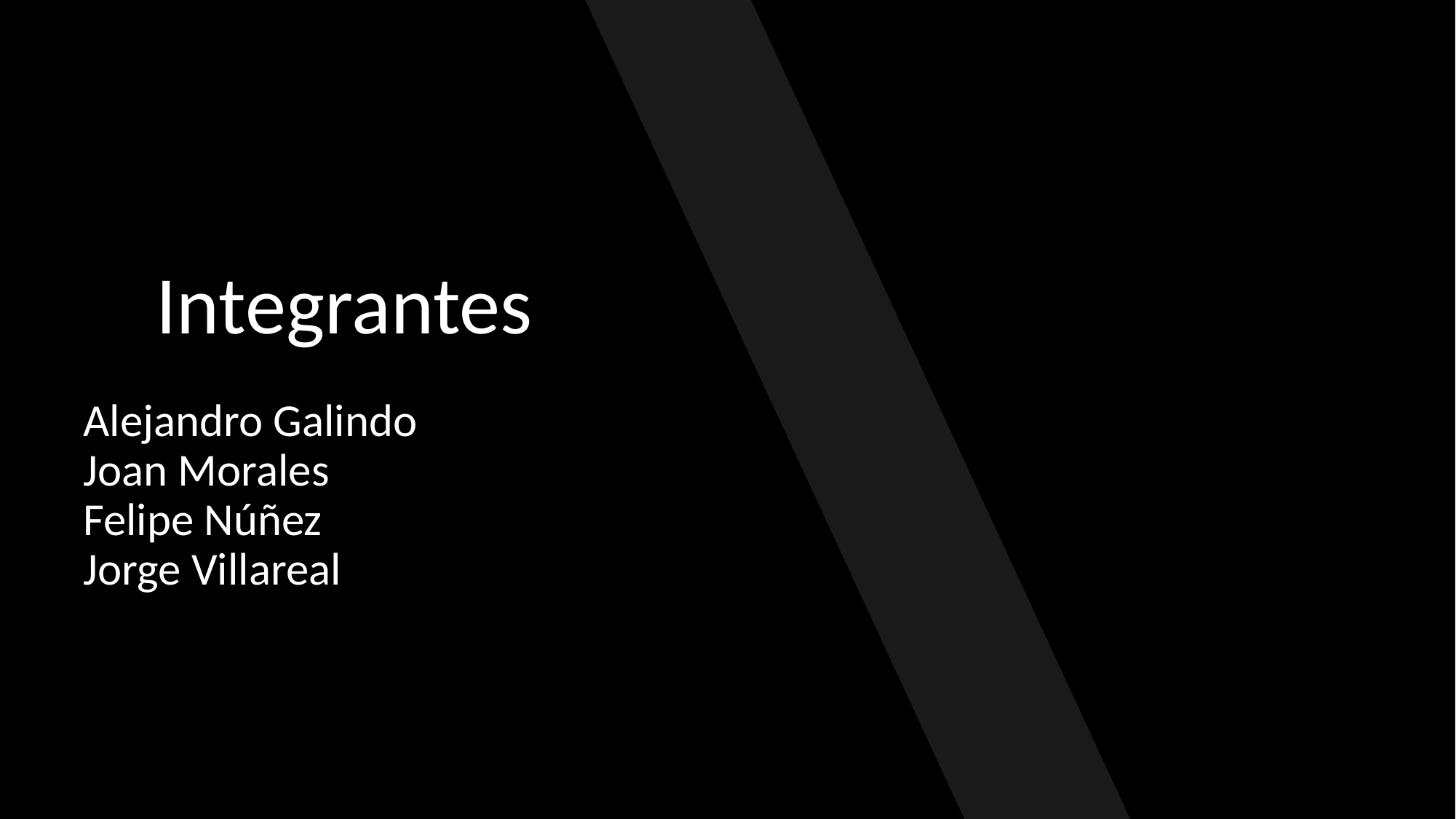

Integrantes
# Alejandro Galindo Joan Morales Felipe Núñez Jorge Villareal